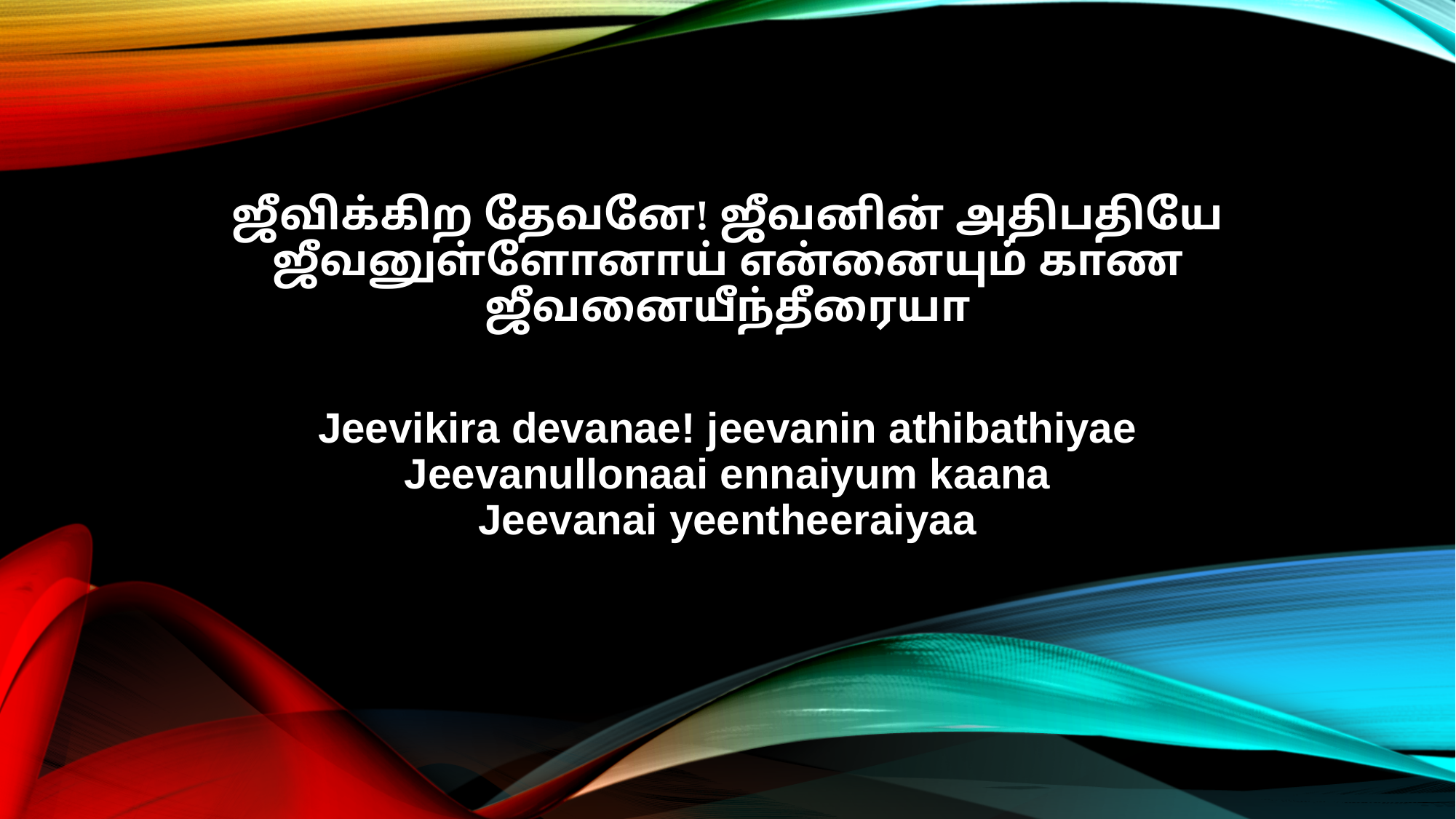

ஜீவிக்கிற தேவனே! ஜீவனின் அதிபதியே
ஜீவனுள்ளோனாய் என்னையும் காண
ஜீவனையீந்தீரையா

Jeevikira devanae! jeevanin athibathiyae
Jeevanullonaai ennaiyum kaana
Jeevanai yeentheeraiyaa